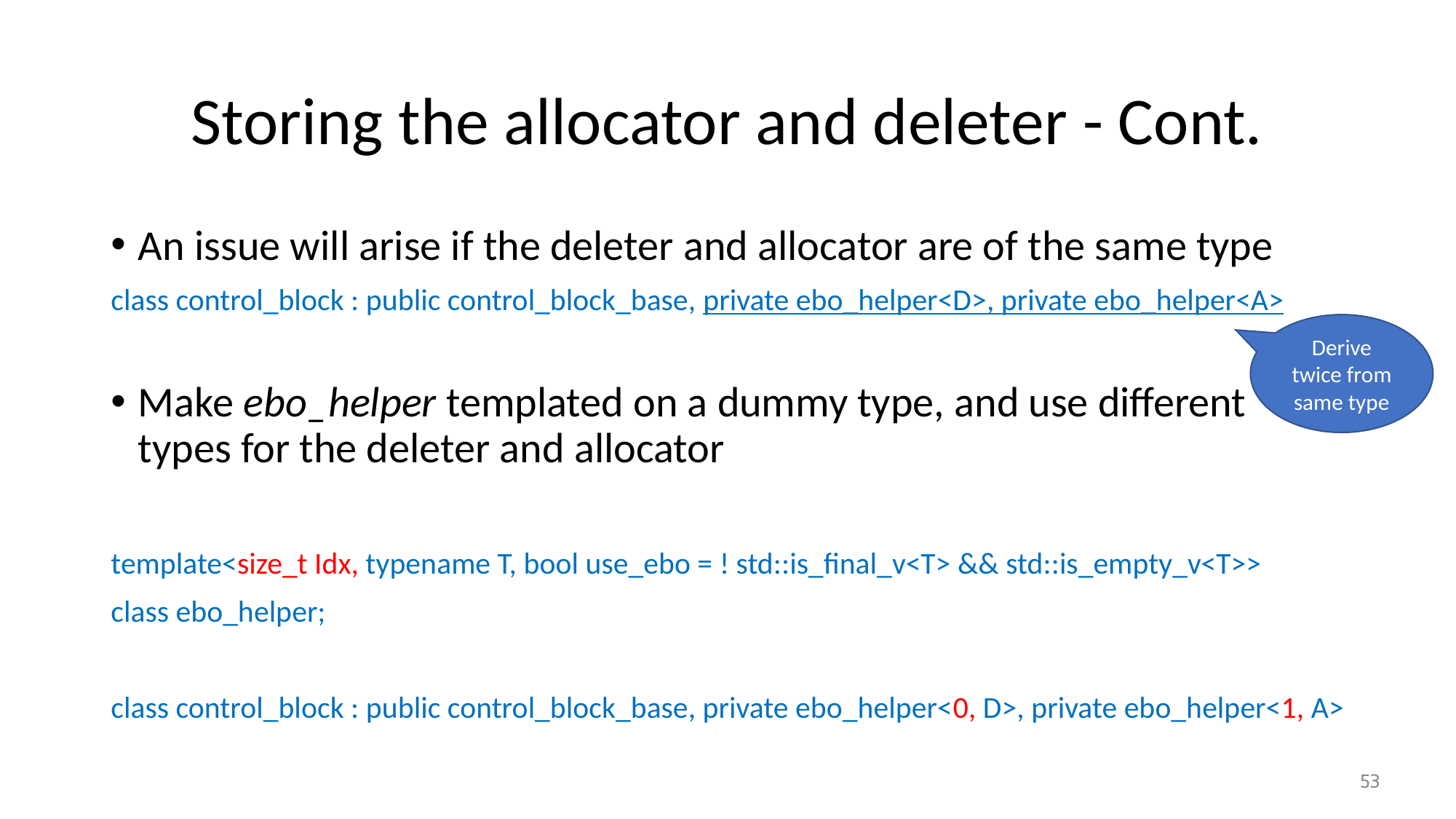

# Storing the allocator and deleter - Cont.
An issue will arise if the deleter and allocator are of the same type
class control_block : public control_block_base, private ebo_helper<D>, private ebo_helper<A>

Make ebo_helper templated on a dummy type, and use different types for the deleter and allocator

template<size_t Idx, typename T, bool use_ebo = ! std::is_final_v<T> && std::is_empty_v<T>>
class ebo_helper;

class control_block : public control_block_base, private ebo_helper<0, D>, private ebo_helper<1, A>

Derive twice from same type
53